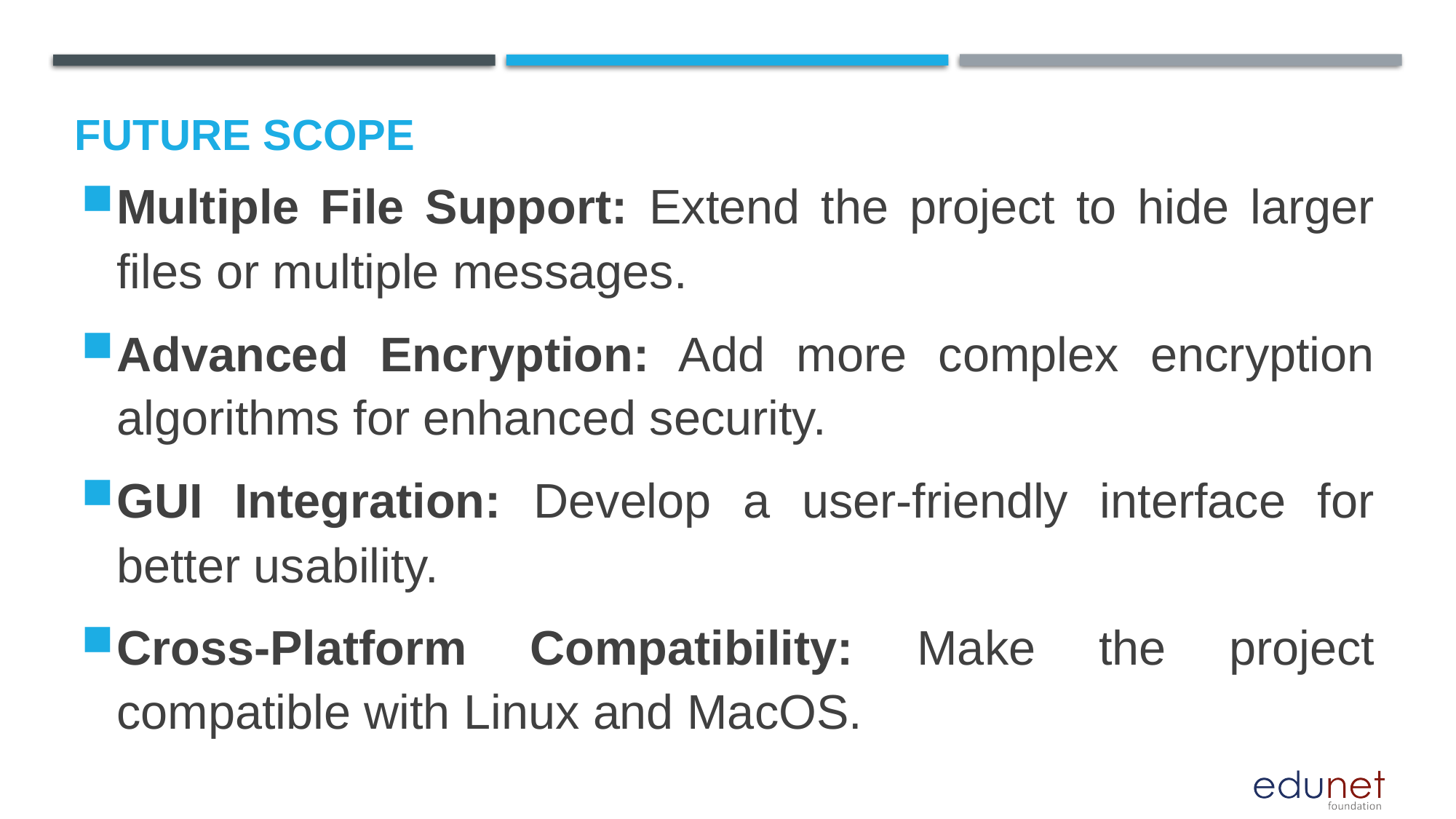

Multiple File Support: Extend the project to hide larger files or multiple messages.
Advanced Encryption: Add more complex encryption algorithms for enhanced security.
GUI Integration: Develop a user-friendly interface for better usability.
Cross-Platform Compatibility: Make the project compatible with Linux and MacOS.
Future scope